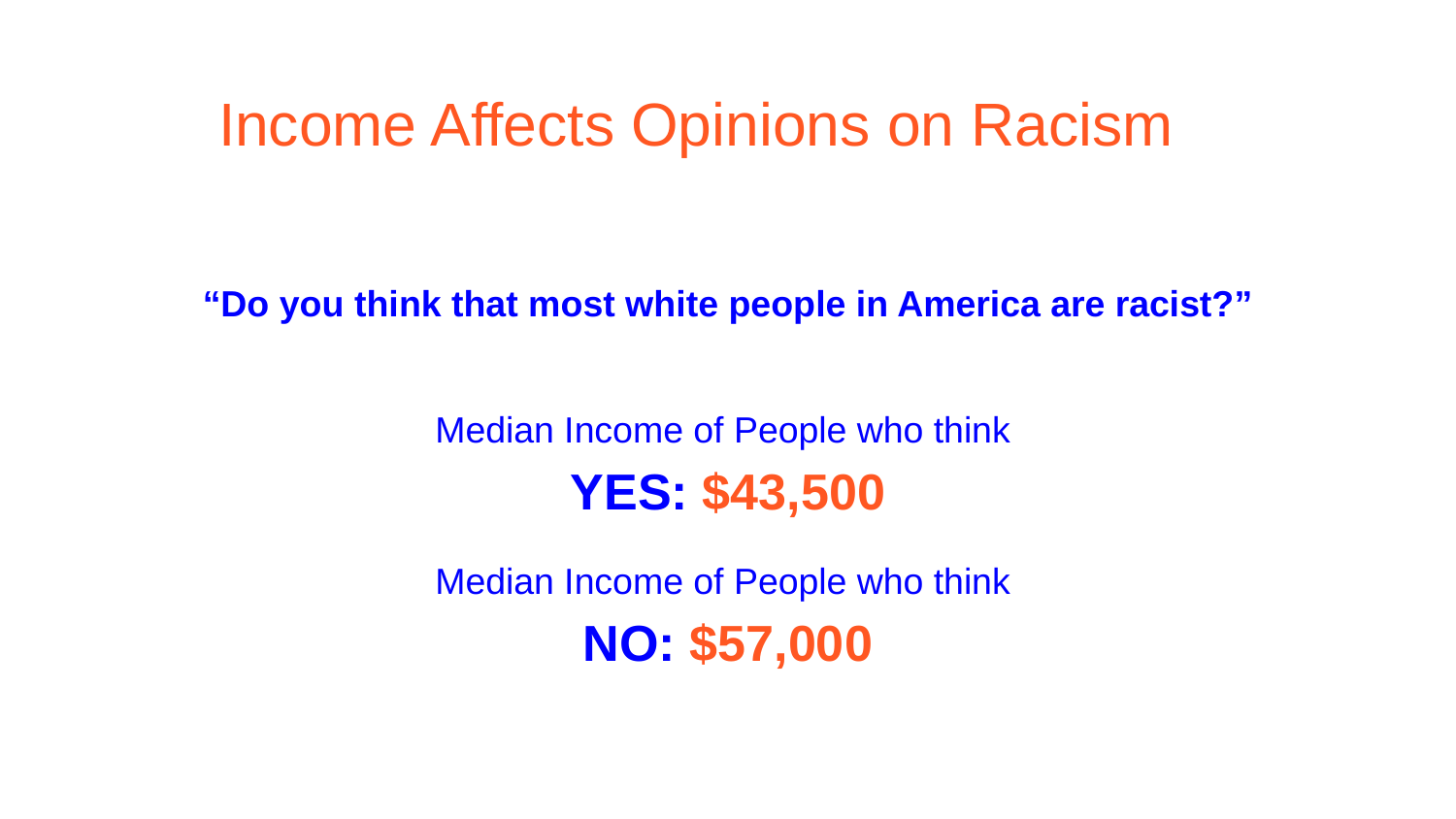

# Income Affects Opinions on Racism

“Do you think that most white people in America are racist?”

Median Income of People who think
YES: $43,500
Median Income of People who think
NO: $57,000